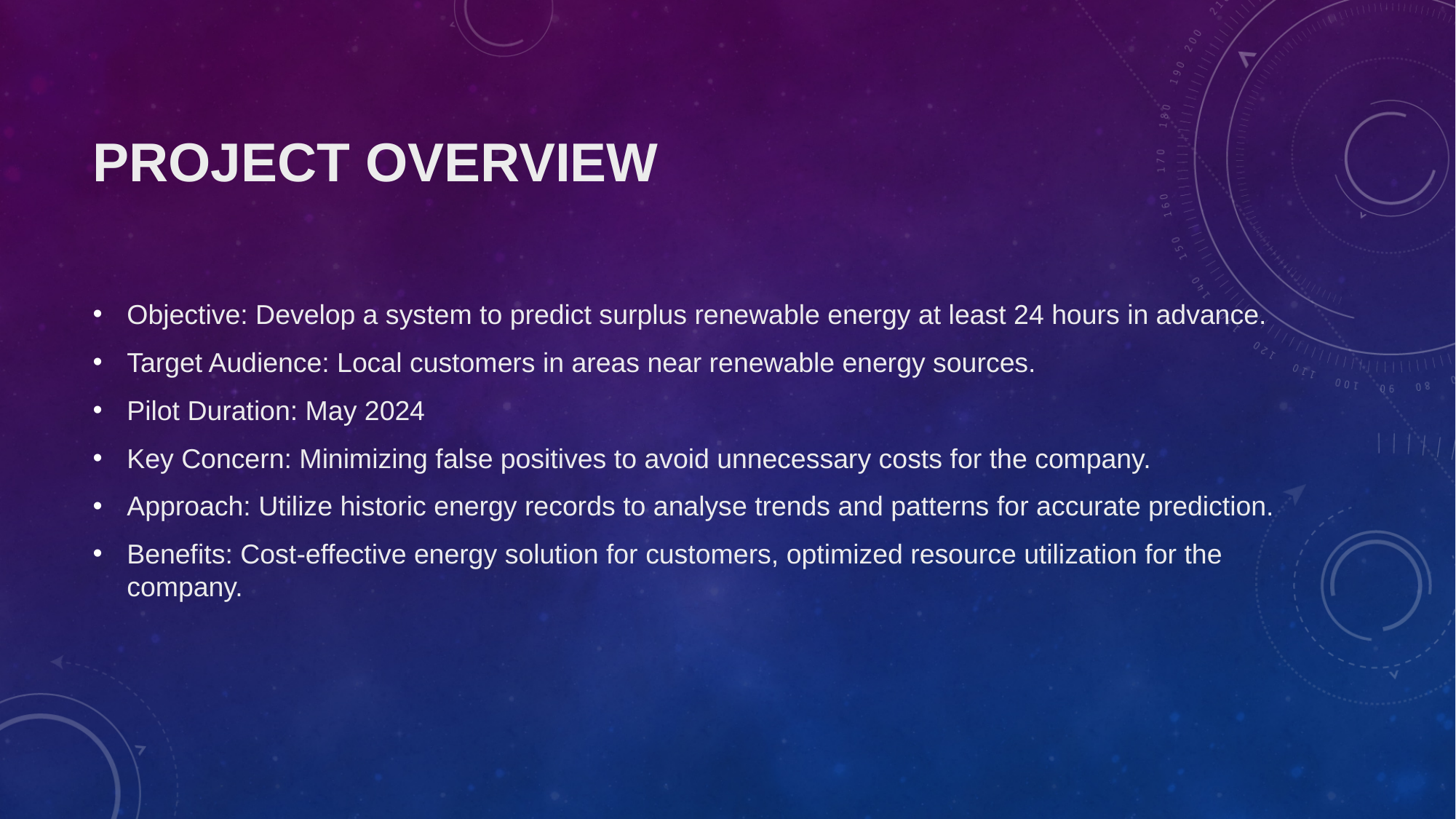

# Project Overview
Objective: Develop a system to predict surplus renewable energy at least 24 hours in advance.
Target Audience: Local customers in areas near renewable energy sources.
Pilot Duration: May 2024
Key Concern: Minimizing false positives to avoid unnecessary costs for the company.
Approach: Utilize historic energy records to analyse trends and patterns for accurate prediction.
Benefits: Cost-effective energy solution for customers, optimized resource utilization for the company.